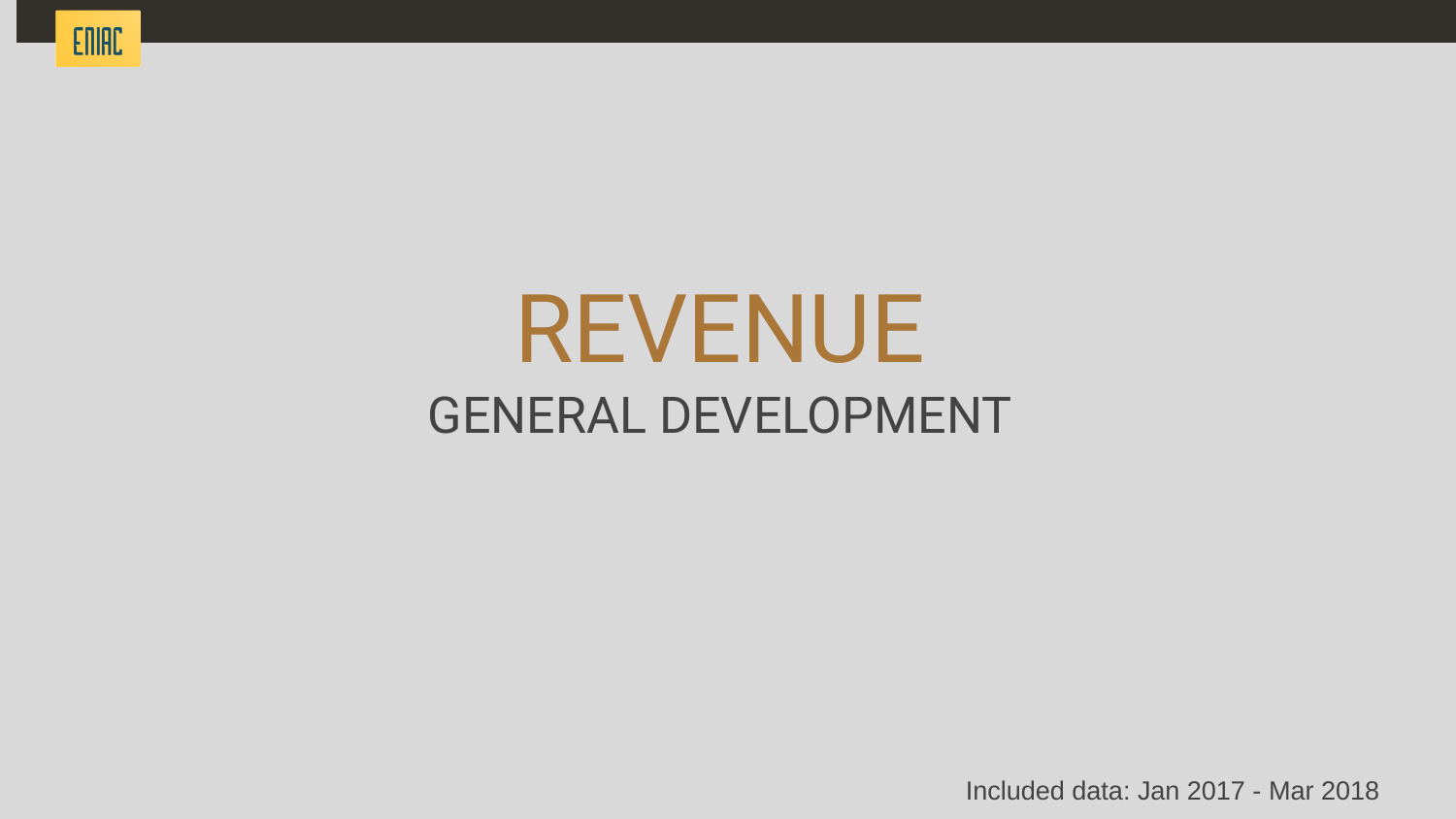

REVENUE
GENERAL DEVELOPMENT
Included data: Jan 2017 - Mar 2018